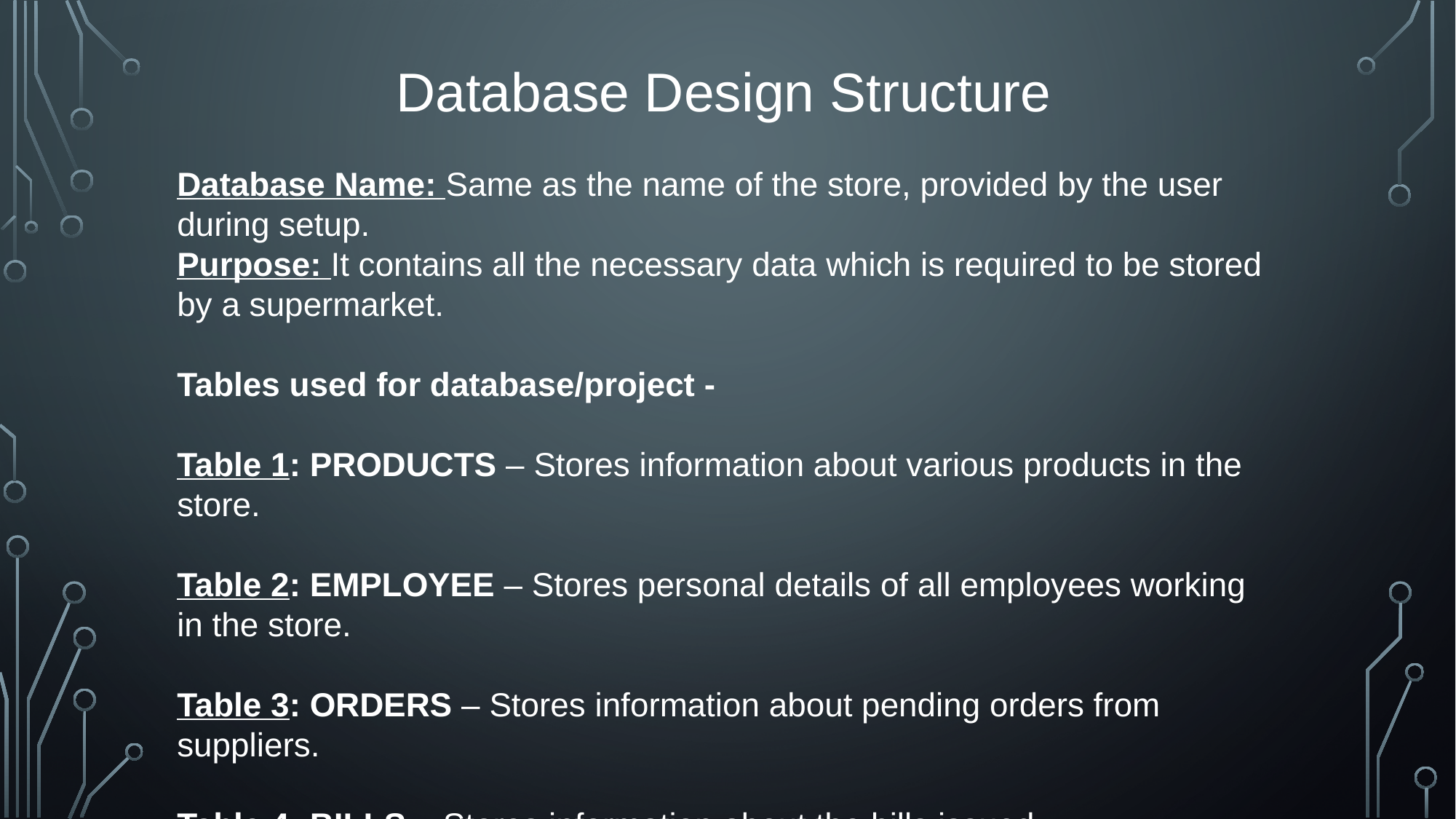

Database Design Structure

Database Name: Same as the name of the store, provided by the user during setup.
Purpose: It contains all the necessary data which is required to be stored by a supermarket.

Tables used for database/project -

Table 1: PRODUCTS – Stores information about various products in the store.

Table 2: EMPLOYEE – Stores personal details of all employees working in the store.

Table 3: ORDERS – Stores information about pending orders from suppliers.

Table 4: BILLS – Stores information about the bills issued.